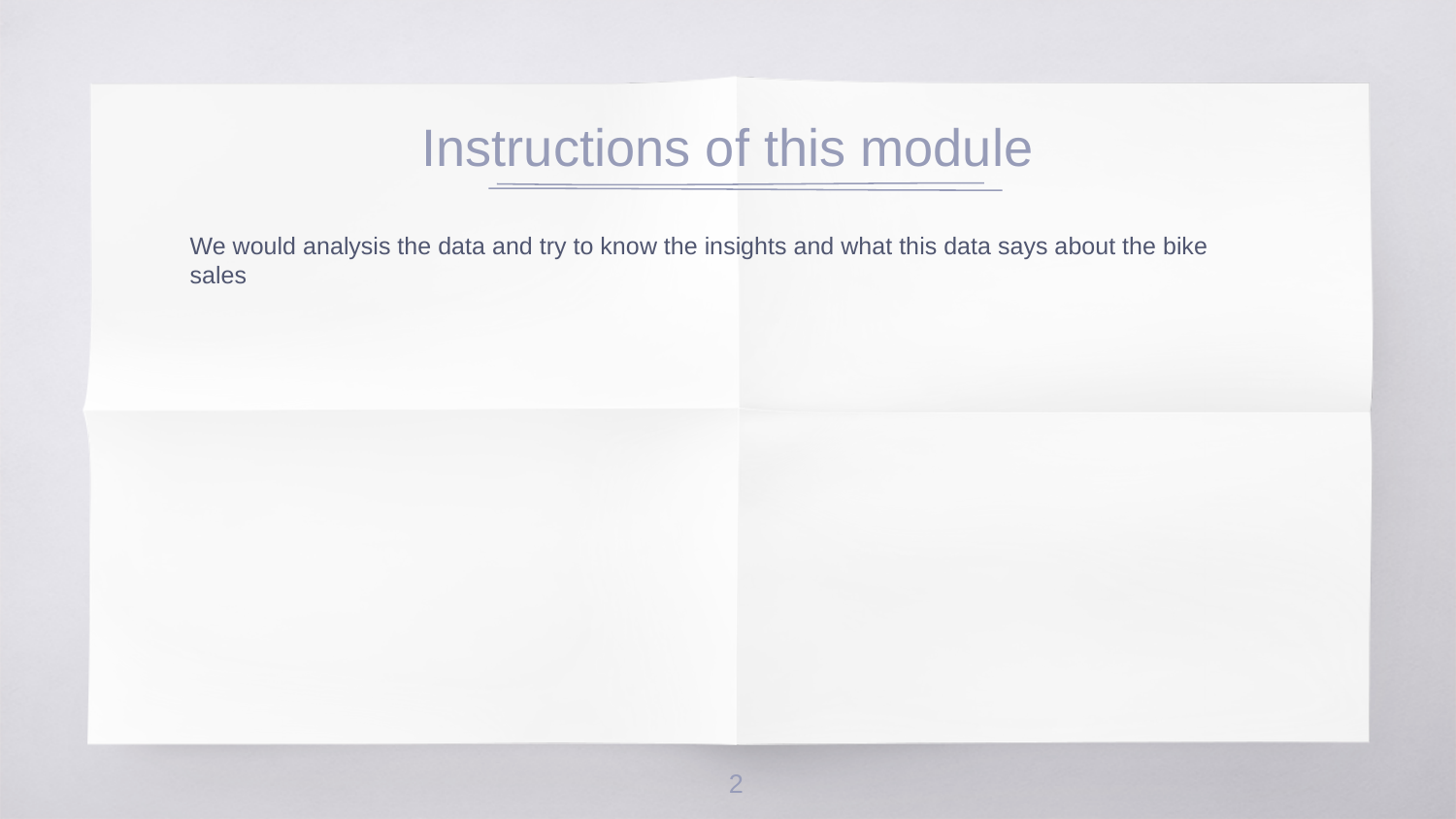

# Instructions of this module
We would analysis the data and try to know the insights and what this data says about the bike sales
2